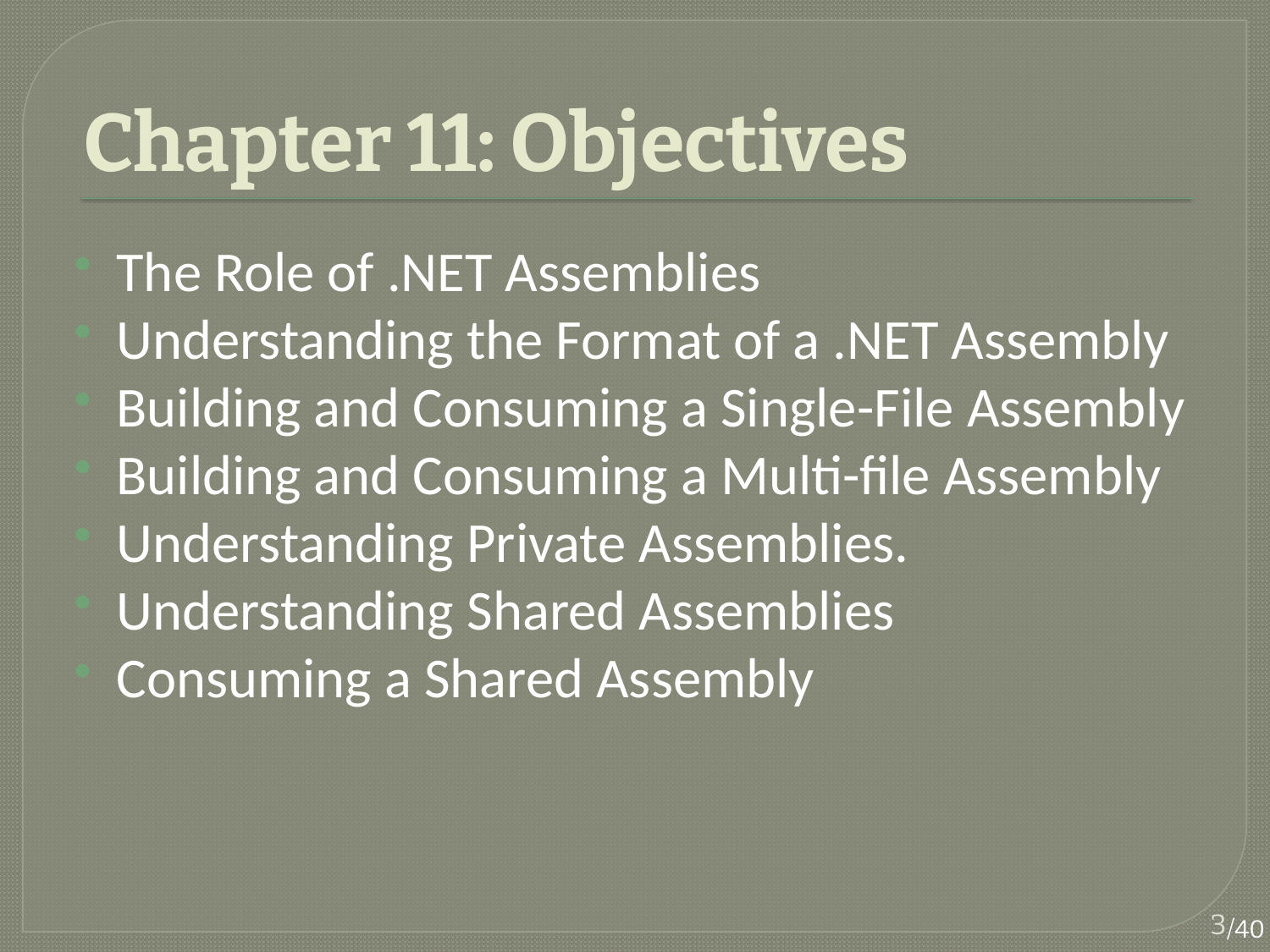

# Chapter 11: Objectives
The Role of .NET Assemblies
Understanding the Format of a .NET Assembly
Building and Consuming a Single-File Assembly
Building and Consuming a Multi-file Assembly
Understanding Private Assemblies.
Understanding Shared Assemblies
Consuming a Shared Assembly

3